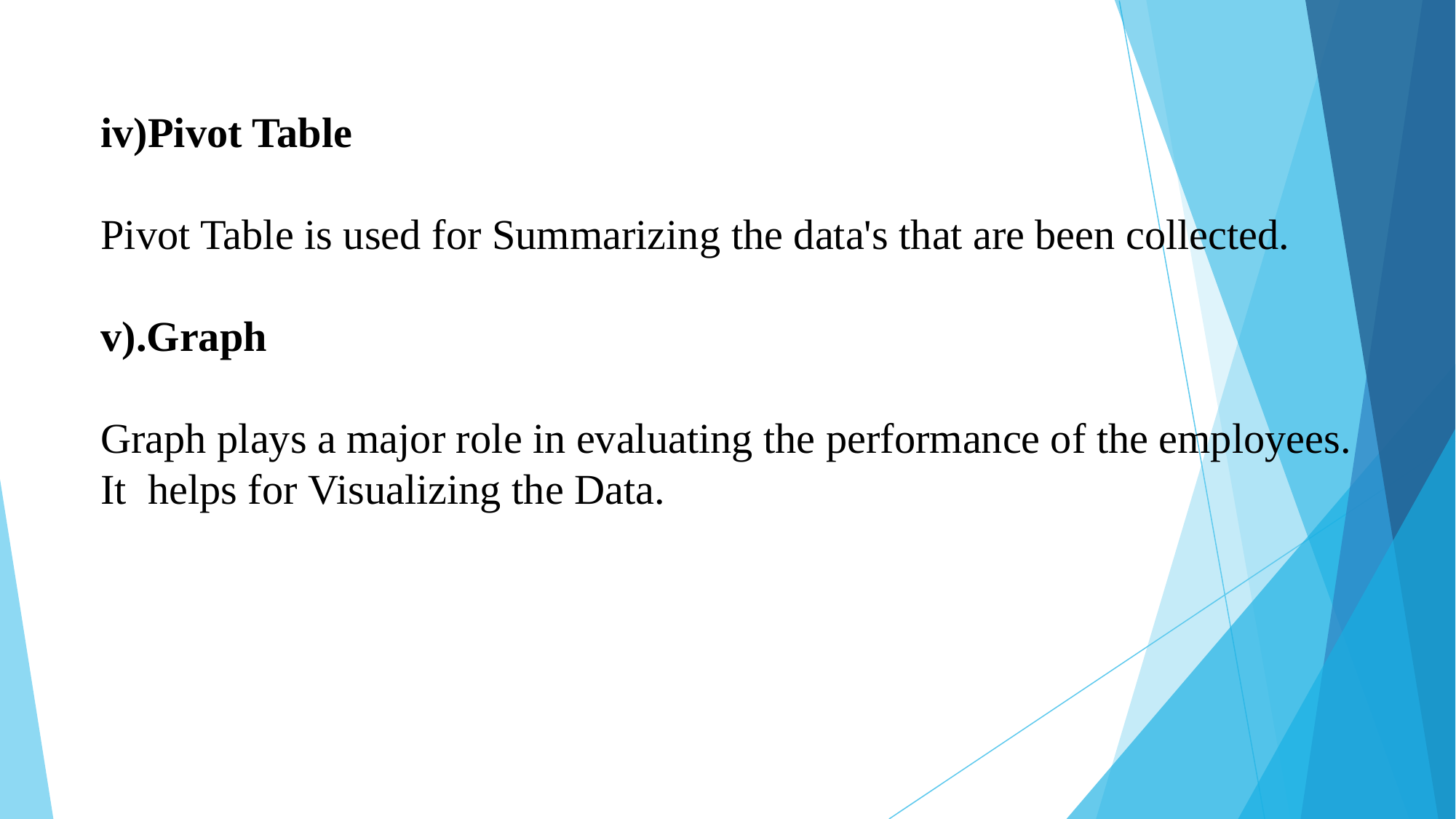

#
iv)Pivot Table
Pivot Table is used for Summarizing the data's that are been collected.
v).Graph
Graph plays a major role in evaluating the performance of the employees. It  helps for Visualizing the Data.